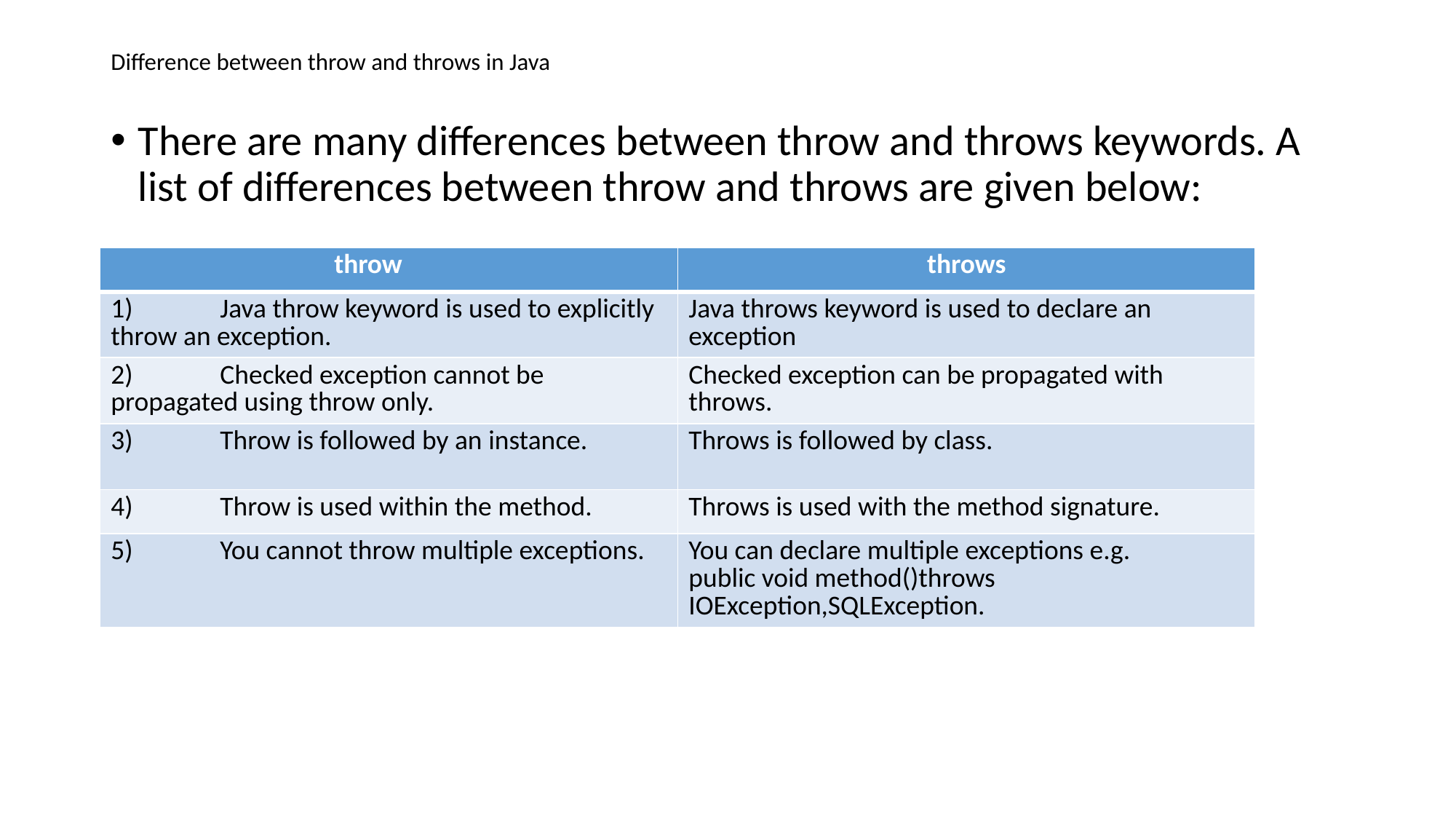

# Difference between throw and throws in Java
There are many differences between throw and throws keywords. A list of differences between throw and throws are given below:

| throw | throws |
| --- | --- |
| 1) Java throw keyword is used to explicitly throw an exception. | Java throws keyword is used to declare an exception |
| 2) Checked exception cannot be propagated using throw only. | Checked exception can be propagated with throws. |
| 3) Throw is followed by an instance. | Throws is followed by class. |
| 4) Throw is used within the method. | Throws is used with the method signature. |
| 5) You cannot throw multiple exceptions. | You can declare multiple exceptions e.g. public void method()throws IOException,SQLException. |